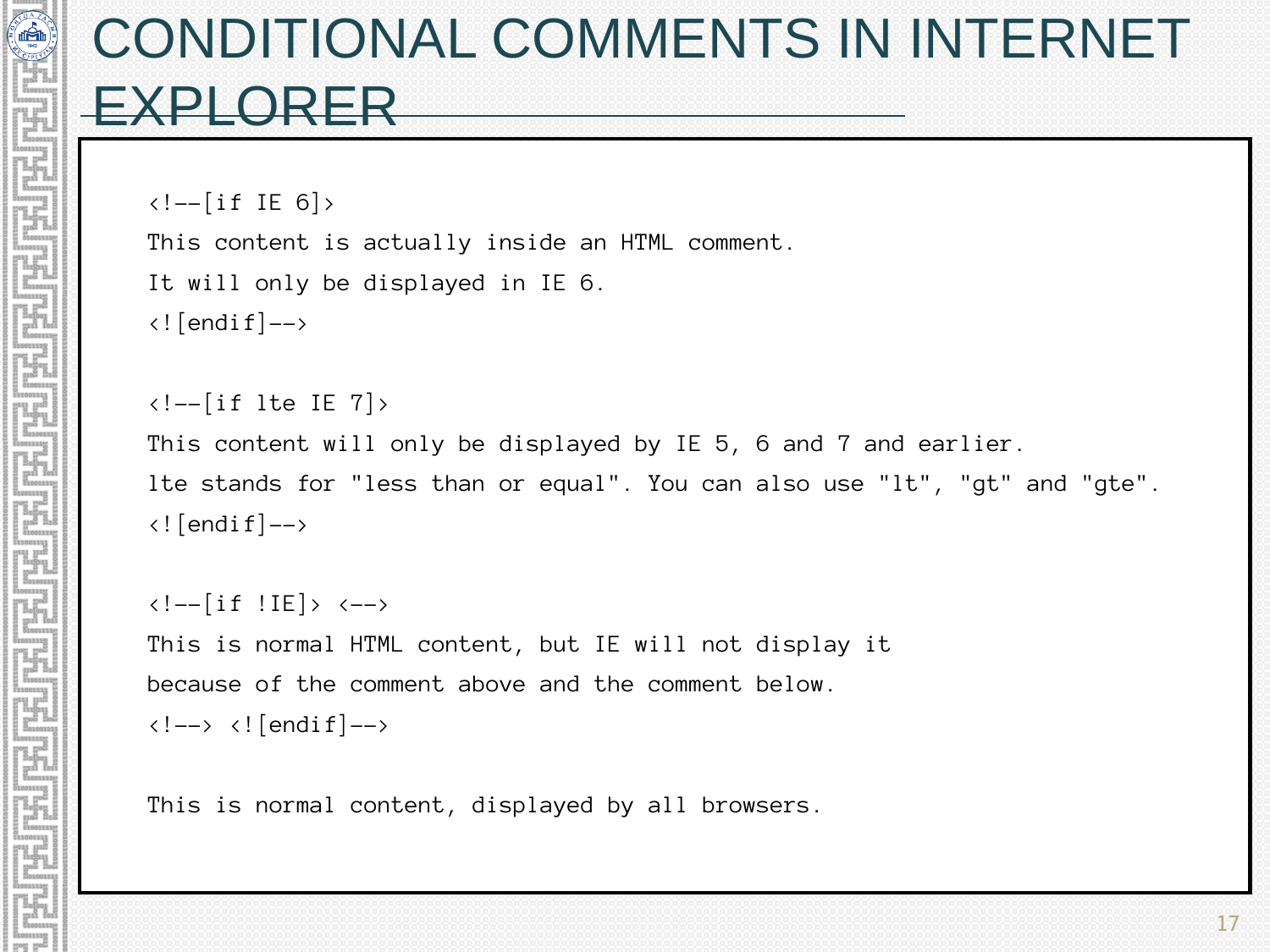

# Conditional Comments in Internet Explorer

<!--[if IE 6]>
This content is actually inside an HTML comment.
It will only be displayed in IE 6.
<![endif]-->

<!--[if lte IE 7]>
This content will only be displayed by IE 5, 6 and 7 and earlier.
lte stands for "less than or equal". You can also use "lt", "gt" and "gte".
<![endif]-->

<!--[if !IE]> <-->
This is normal HTML content, but IE will not display it
because of the comment above and the comment below.
<!--> <![endif]-->

This is normal content, displayed by all browsers.
17